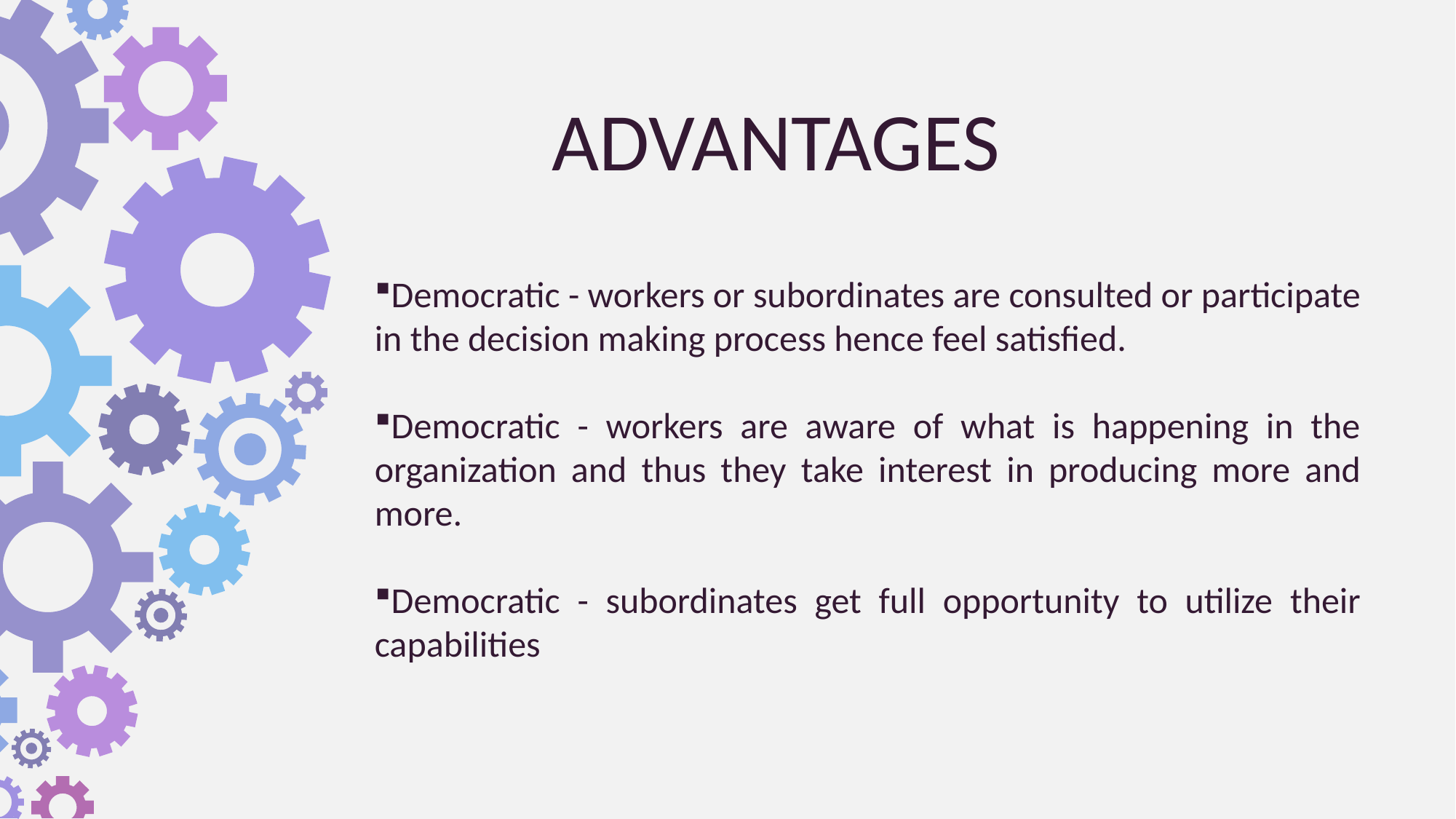

ADVANTAGES

Democratic - workers or subordinates are consulted or participate in the decision making process hence feel satisfied.

Democratic - workers are aware of what is happening in the organization and thus they take interest in producing more and more.

Democratic - subordinates get full opportunity to utilize their capabilities